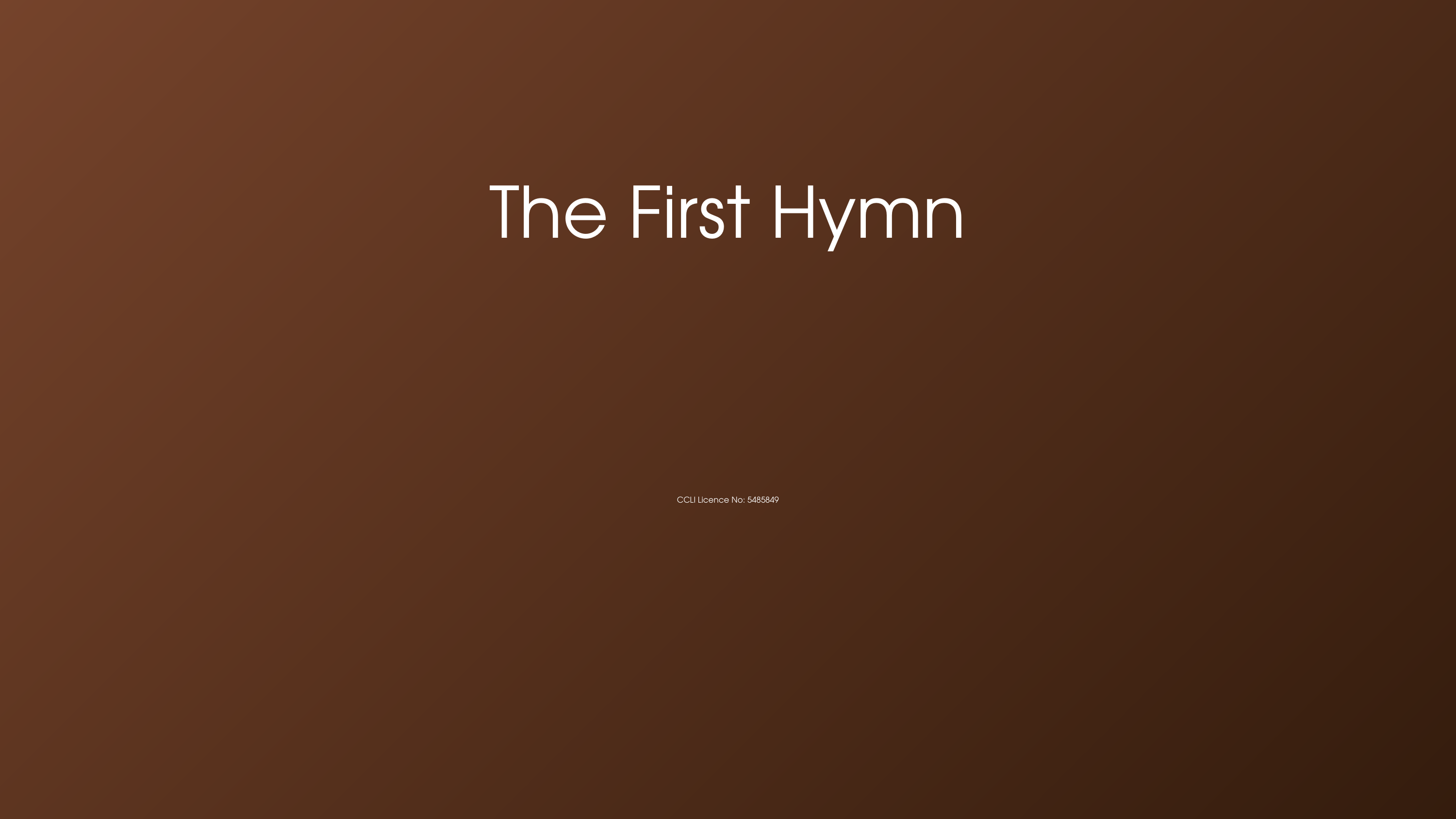

The First Hymn
CCLI Licence No: 5485849